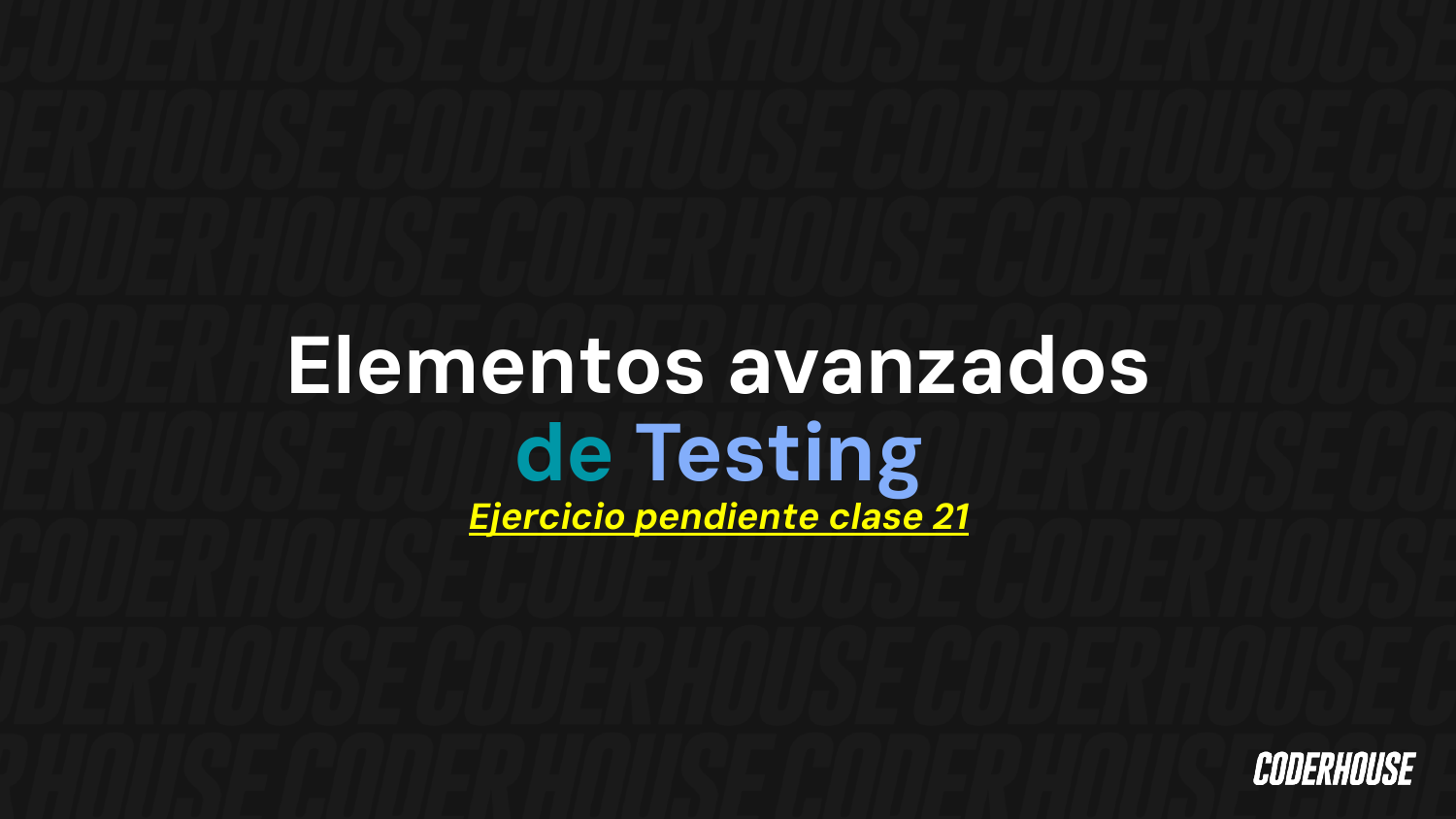

Elementos avanzados
de Testing
Ejercicio pendiente clase 21